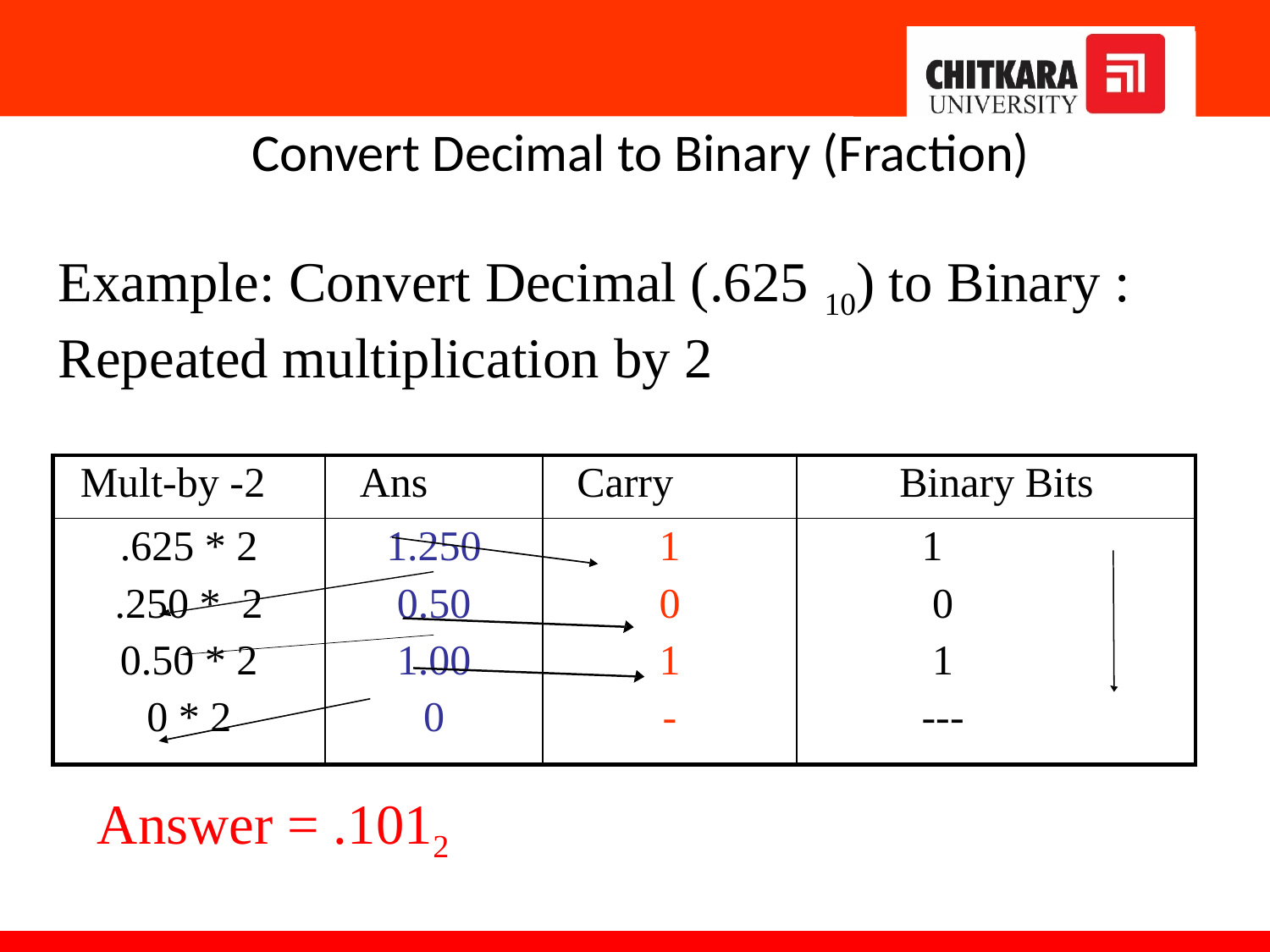

# Convert Decimal to Binary (Fraction)
Example: Convert Decimal (.625 10) to Binary :  Repeated multiplication by 2
| Mult-by -2 | Ans | Carry | Binary Bits |
| --- | --- | --- | --- |
| .625 \* 2 .250 \* 2 0.50 \* 2 0 \* 2 | 1.250 0.50 1.00 0 | 1 0 1 - | 1 0 1 --- |

Answer = .1012